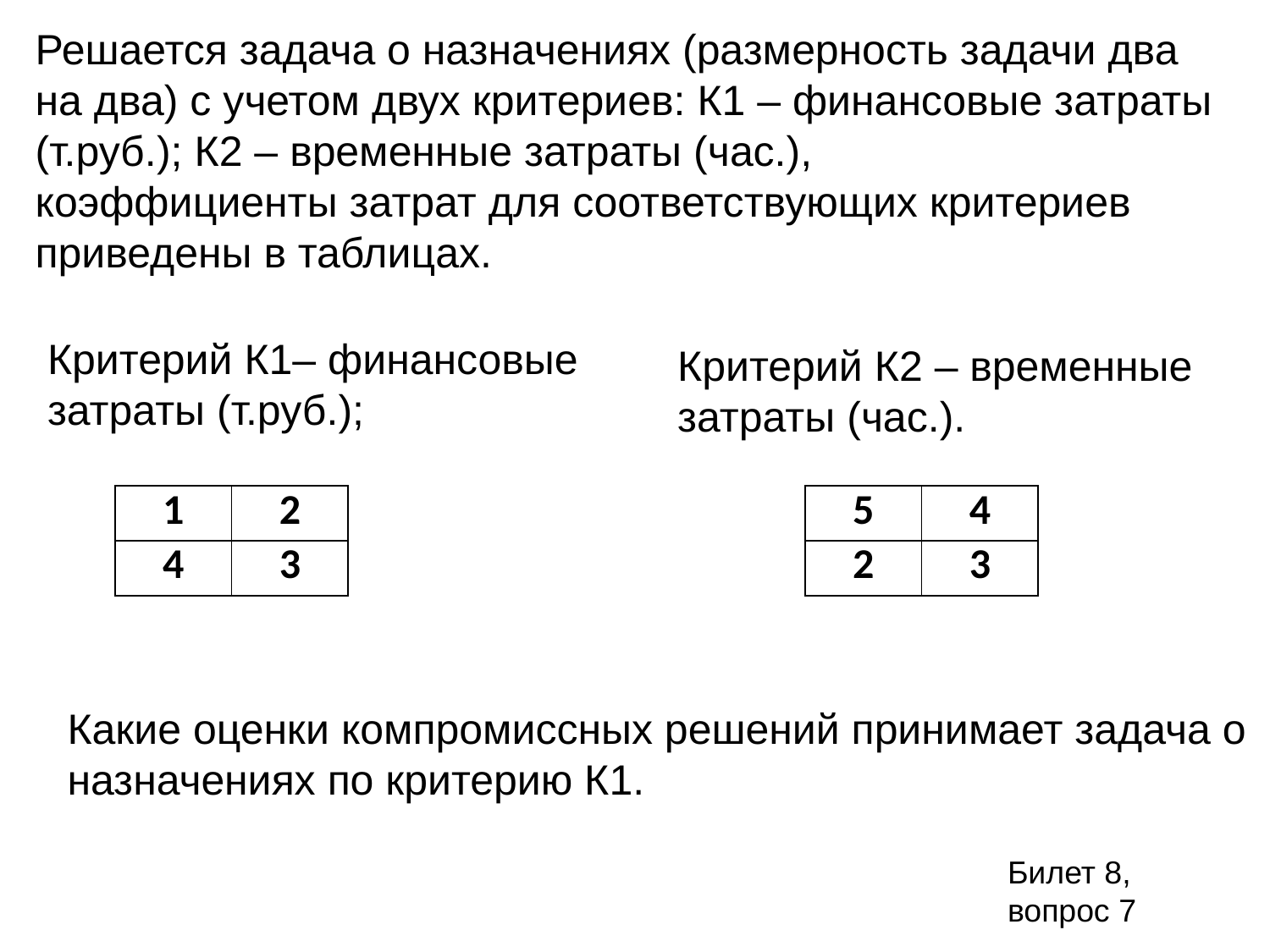

Решается задача о назначениях (размерность задачи два на два) с учетом двух критериев: К1 – финансовые затраты (т.руб.); К2 – временные затраты (час.),
коэффициенты затрат для соответствующих критериев приведены в таблицах.
Критерий К1– финансовые затраты (т.руб.);
Критерий К2 – временные затраты (час.).
| 1 | 2 |
| --- | --- |
| 4 | 3 |
| 5 | 4 |
| --- | --- |
| 2 | 3 |
Какие оценки компромиссных решений принимает задача о назначениях по критерию К1.
Билет 8, вопрос 7